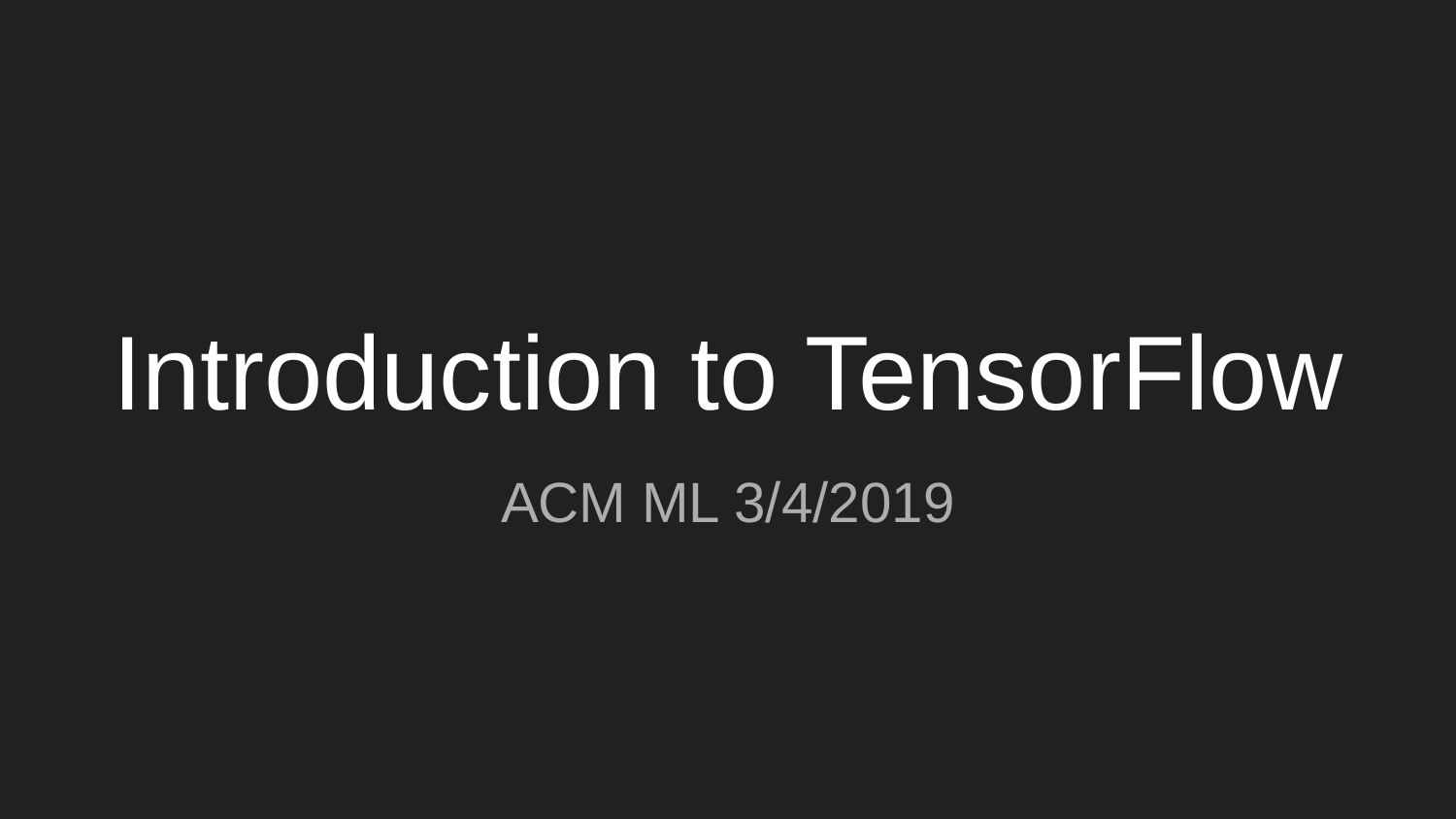

# Introduction to TensorFlow
ACM ML 3/4/2019